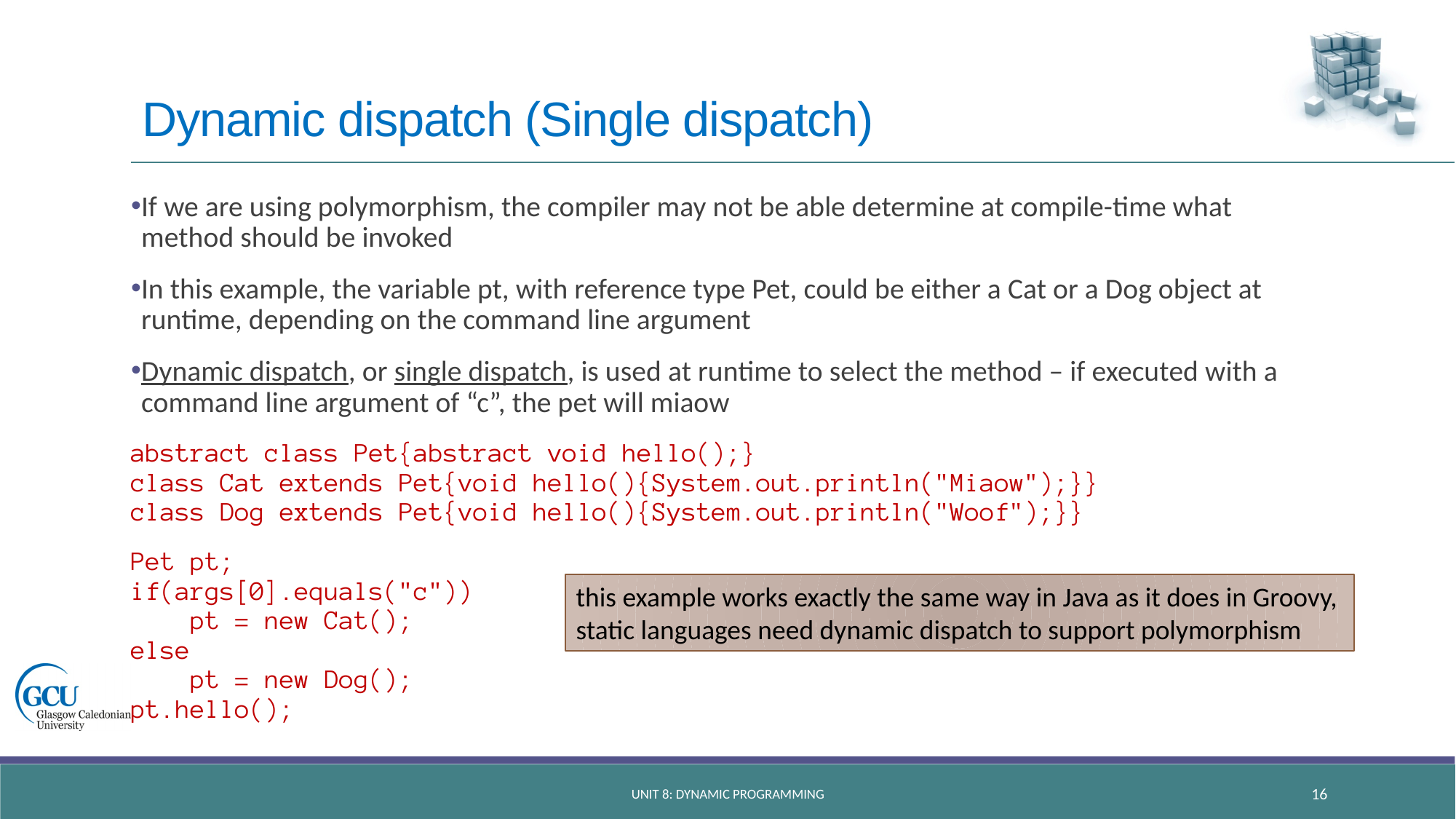

# Dynamic dispatch (Single dispatch)
If we are using polymorphism, the compiler may not be able determine at compile-time what  method should be invoked
In this example, the variable pt, with reference type Pet, could be either a Cat or a Dog object at runtime, depending on the command line argument
Dynamic dispatch, or single dispatch, is used at runtime to select the method – if executed with a command line argument of “c”, the pet will miaow
abstract class Pet{abstract void hello();}
class Cat extends Pet{void hello(){System.out.println("Miaow");}}
class Dog extends Pet{void hello(){System.out.println("Woof");}}
Pet pt;
if(args[0].equals("c"))
    pt = new Cat();
else
    pt = new Dog();
pt.hello();
this example works exactly the same way in Java as it does in Groovy, static languages need dynamic dispatch to support polymorphism
unit 8: dynamic programming
16